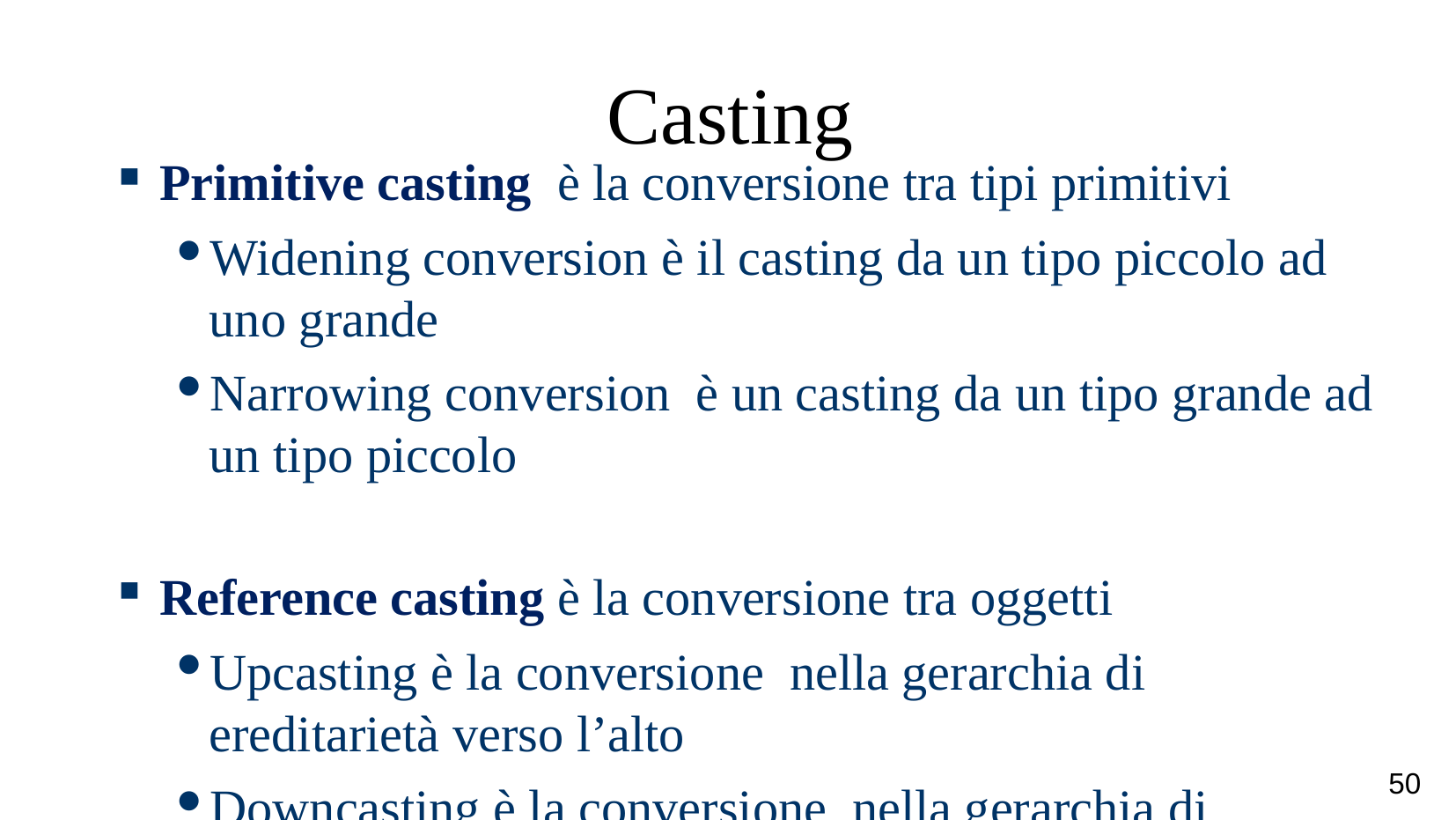

Casting
Primitive casting  è la conversione tra tipi primitivi
Widening conversion è il casting da un tipo piccolo ad uno grande
Narrowing conversion  è un casting da un tipo grande ad un tipo piccolo

Reference casting è la conversione tra oggetti
Upcasting è la conversione  nella gerarchia di ereditarietà verso l’alto
Downcasting è la conversione  nella gerarchia di ereditarietà verso il basso

50